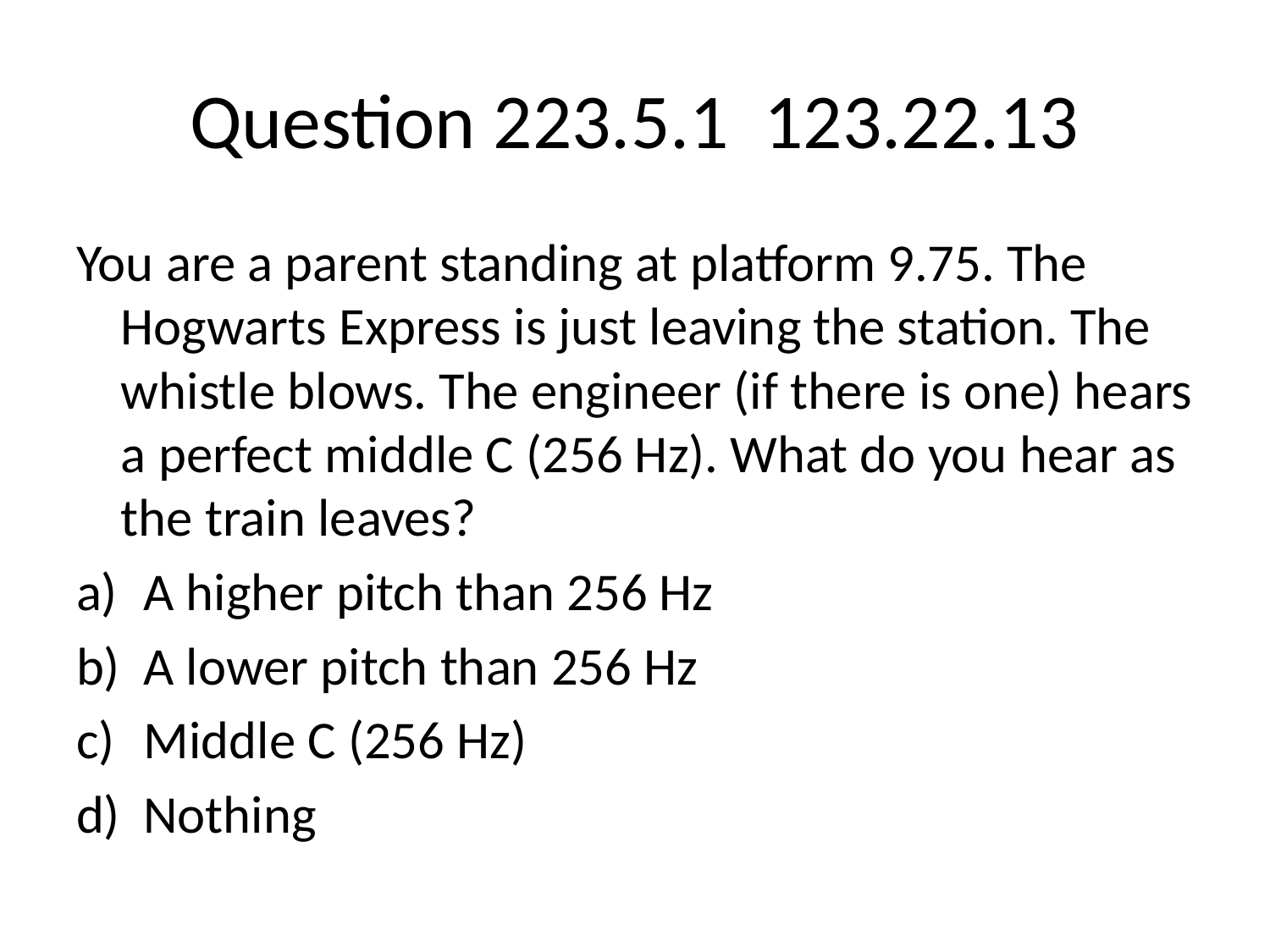

# Question 223.5.1  123.22.13
You are a parent standing at platform 9.75. The Hogwarts Express is just leaving the station. The whistle blows. The engineer (if there is one) hears a perfect middle C (256 Hz). What do you hear as the train leaves?
A higher pitch than 256 Hz
A lower pitch than 256 Hz
Middle C (256 Hz)
Nothing